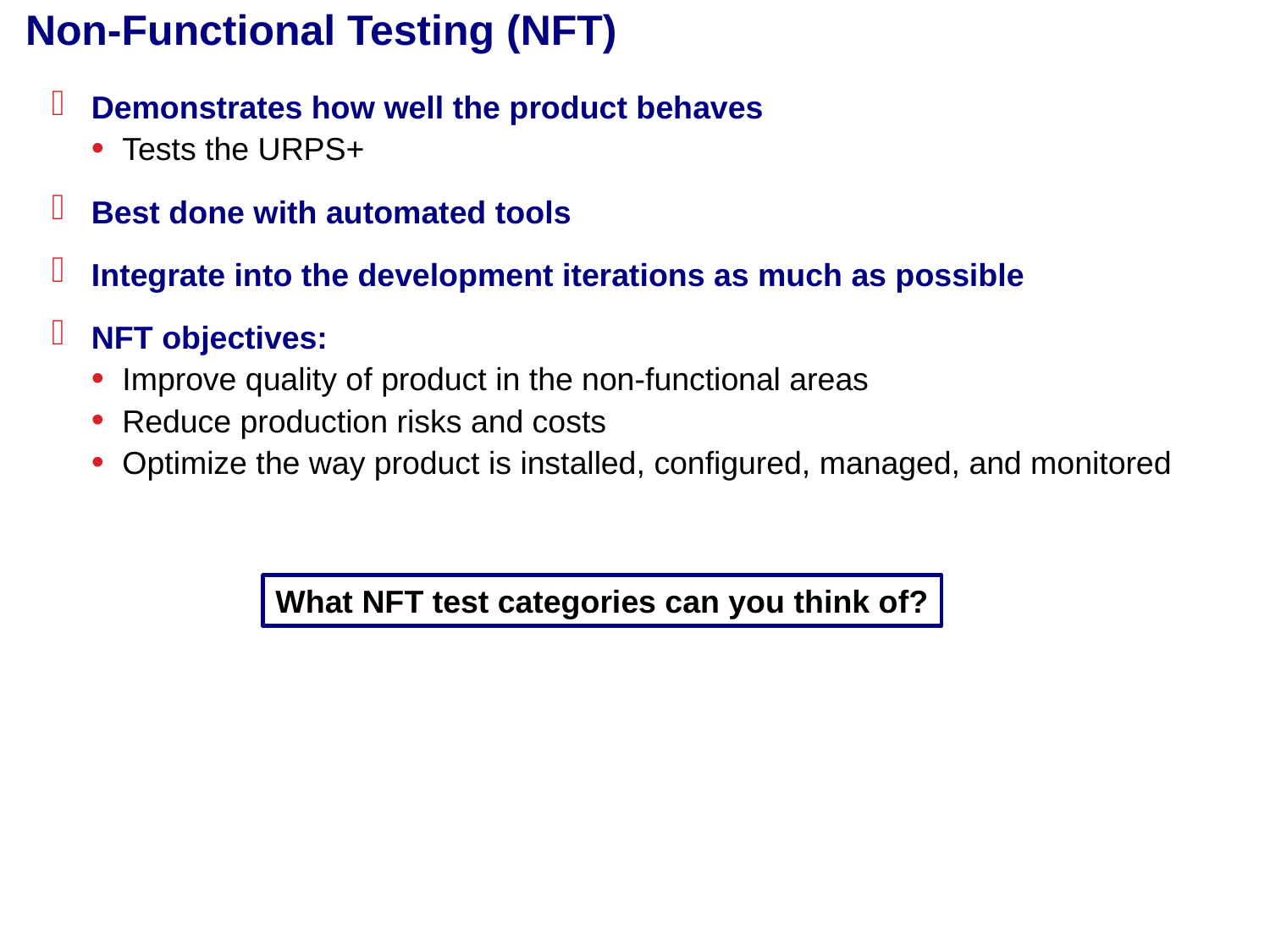

# Non-Functional Testing (NFT)
Demonstrates how well the product behaves
Tests the URPS+
Best done with automated tools
Integrate into the development iterations as much as possible
NFT objectives:
Improve quality of product in the non-functional areas
Reduce production risks and costs
Optimize the way product is installed, configured, managed, and monitored
What NFT test categories can you think of?